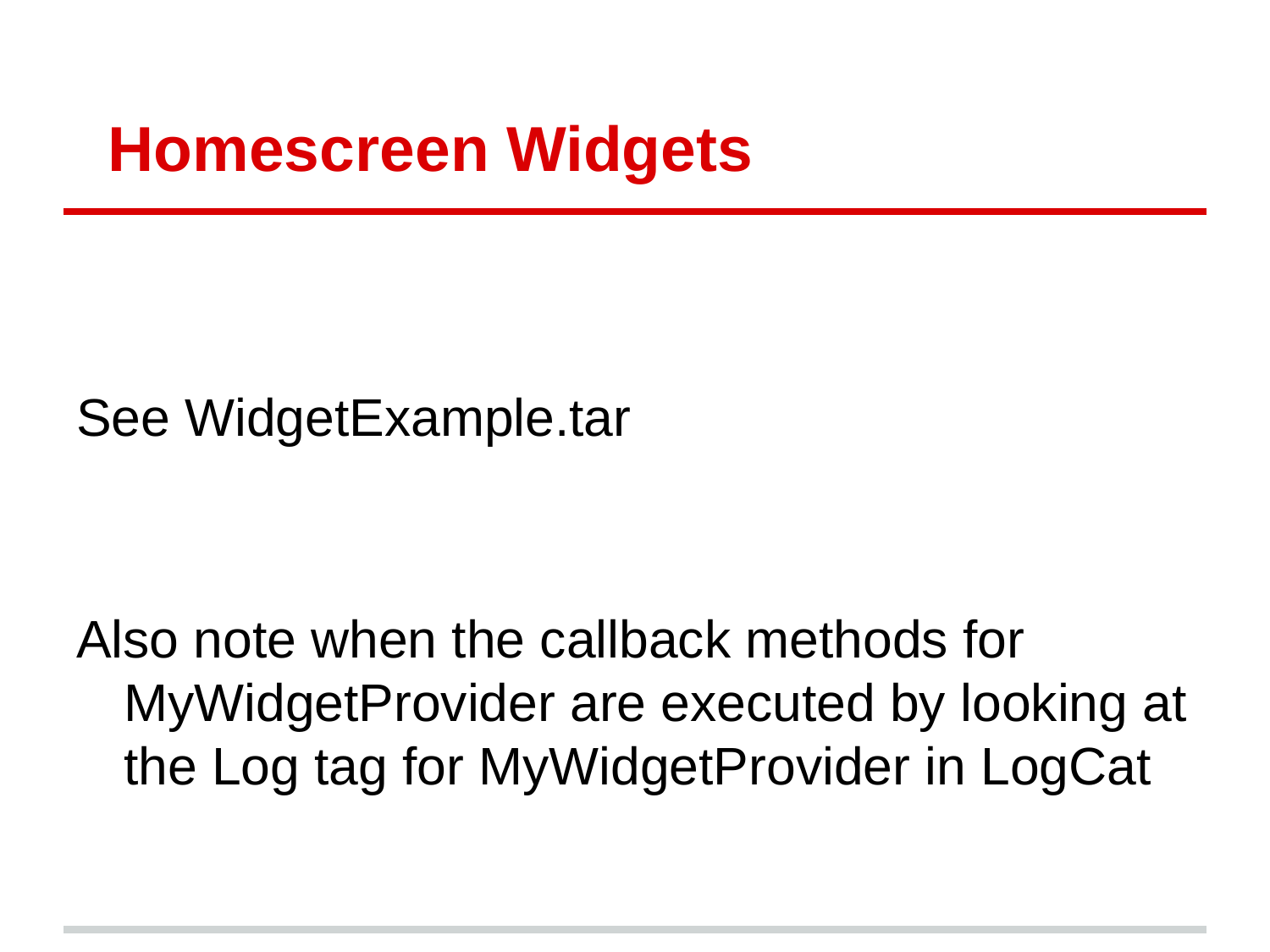

# Homescreen Widgets

See WidgetExample.tar

Also note when the callback methods for MyWidgetProvider are executed by looking at the Log tag for MyWidgetProvider in LogCat